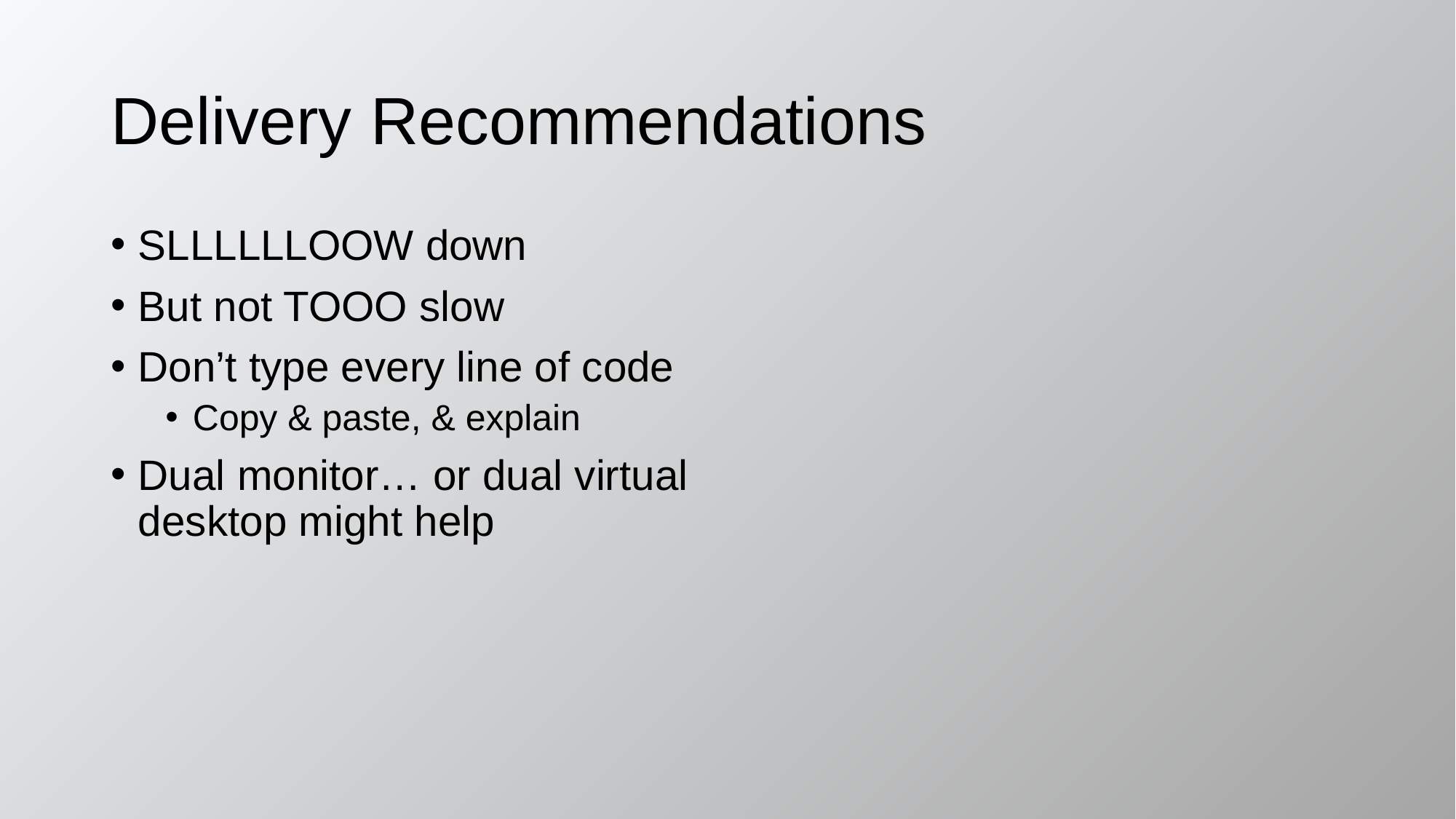

# Delivery Recommendations
SLLLLLLOOW down
But not TOOO slow
Don’t type every line of code
Copy & paste, & explain
Dual monitor… or dual virtual desktop might help